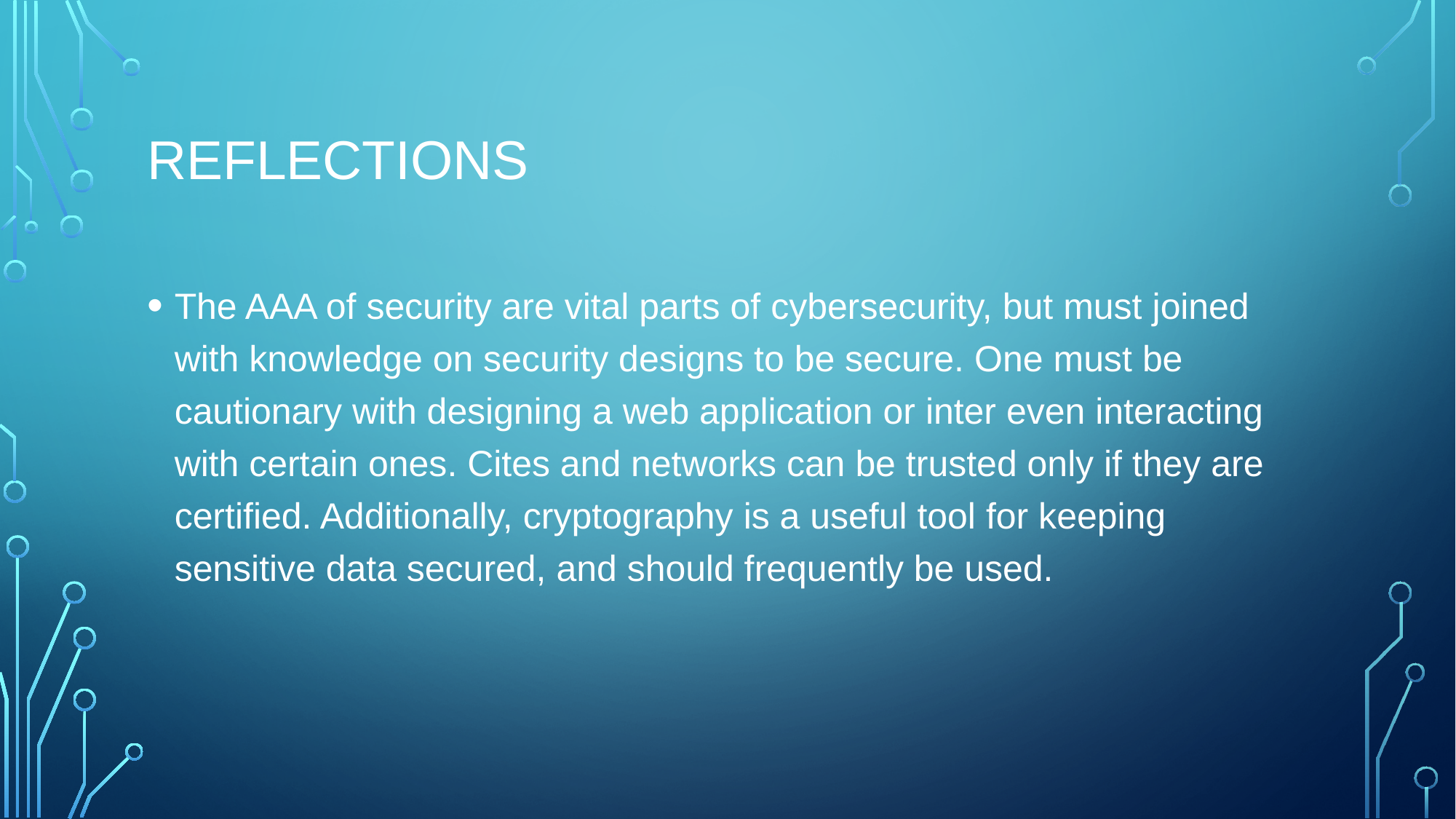

# reflections
The AAA of security are vital parts of cybersecurity, but must joined with knowledge on security designs to be secure. One must be cautionary with designing a web application or inter even interacting with certain ones. Cites and networks can be trusted only if they are certified. Additionally, cryptography is a useful tool for keeping sensitive data secured, and should frequently be used.